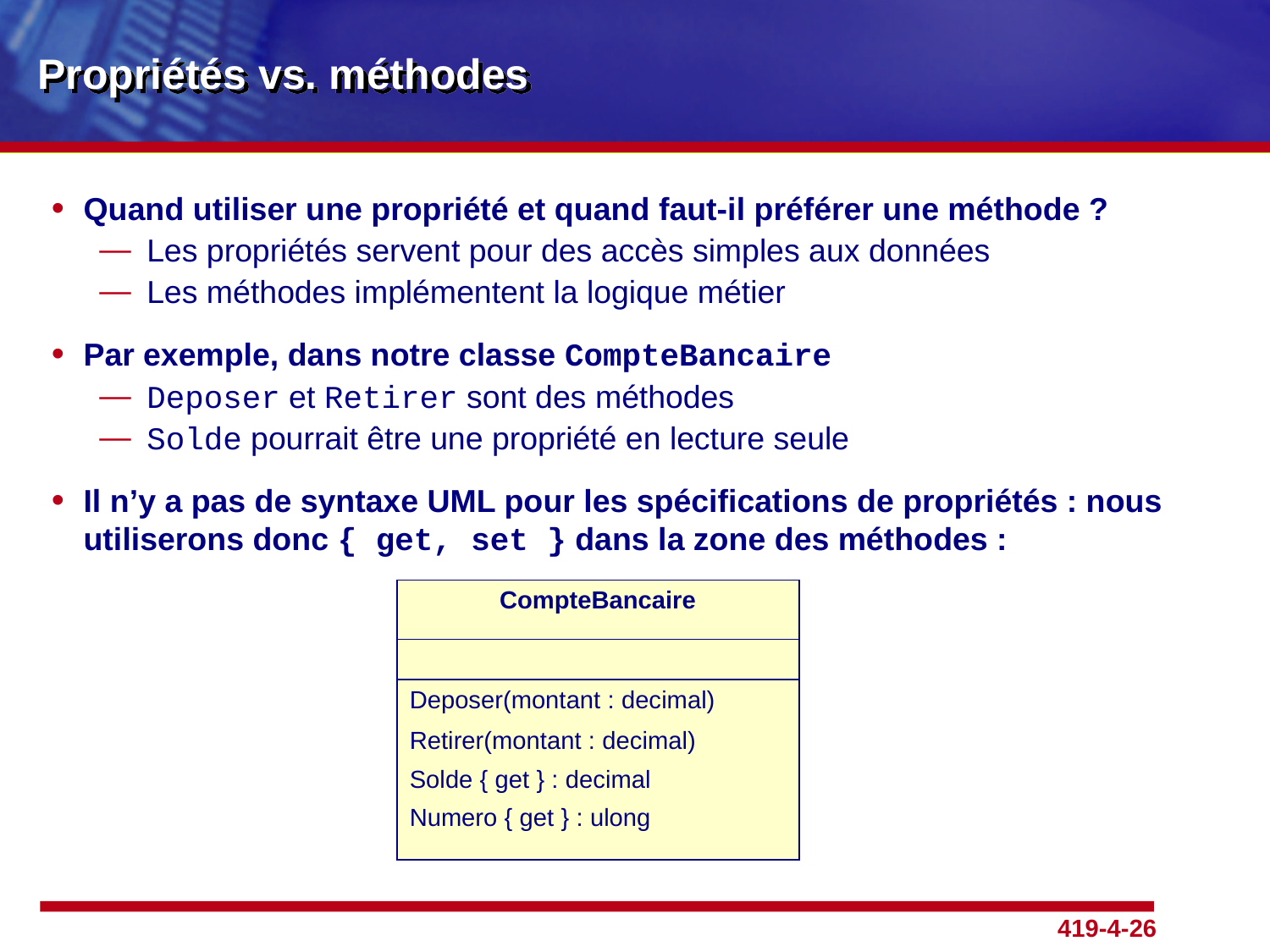

# Propriétés vs. méthodes
Quand utiliser une propriété et quand faut-il préférer une méthode ?
Les propriétés servent pour des accès simples aux données
Les méthodes implémentent la logique métier
Par exemple, dans notre classe CompteBancaire
Deposer et Retirer sont des méthodes
Solde pourrait être une propriété en lecture seule
Il n’y a pas de syntaxe UML pour les spécifications de propriétés : nous utiliserons donc { get, set } dans la zone des méthodes :
| CompteBancaire |
| --- |
|  |
| Deposer(montant : decimal) Retirer(montant : decimal) Solde { get } : decimal Numero { get } : ulong |